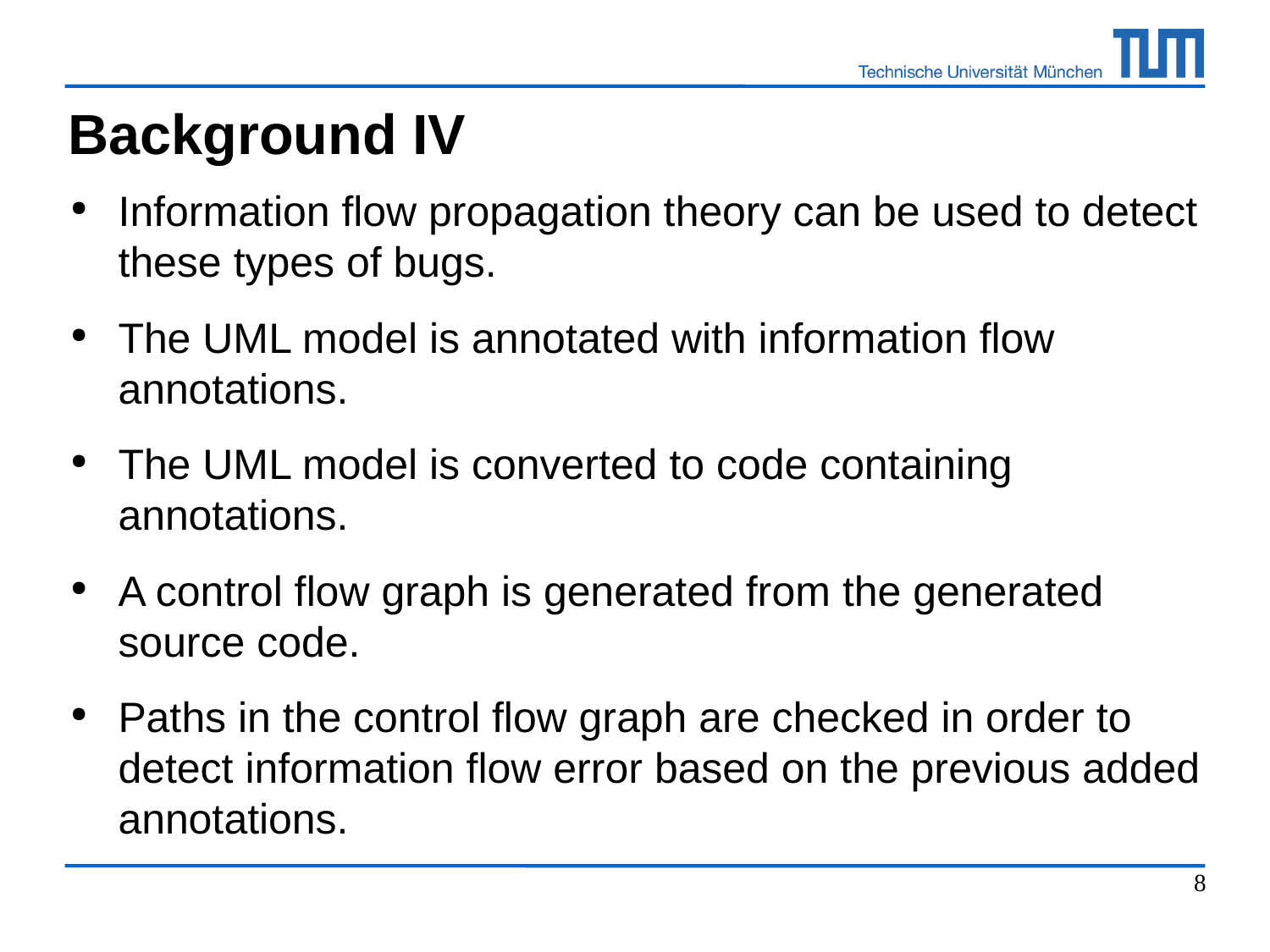

Background IV
Information flow propagation theory can be used to detect these types of bugs.
The UML model is annotated with information flow annotations.
The UML model is converted to code containing annotations.
A control flow graph is generated from the generated source code.
Paths in the control flow graph are checked in order to detect information flow error based on the previous added annotations.

8